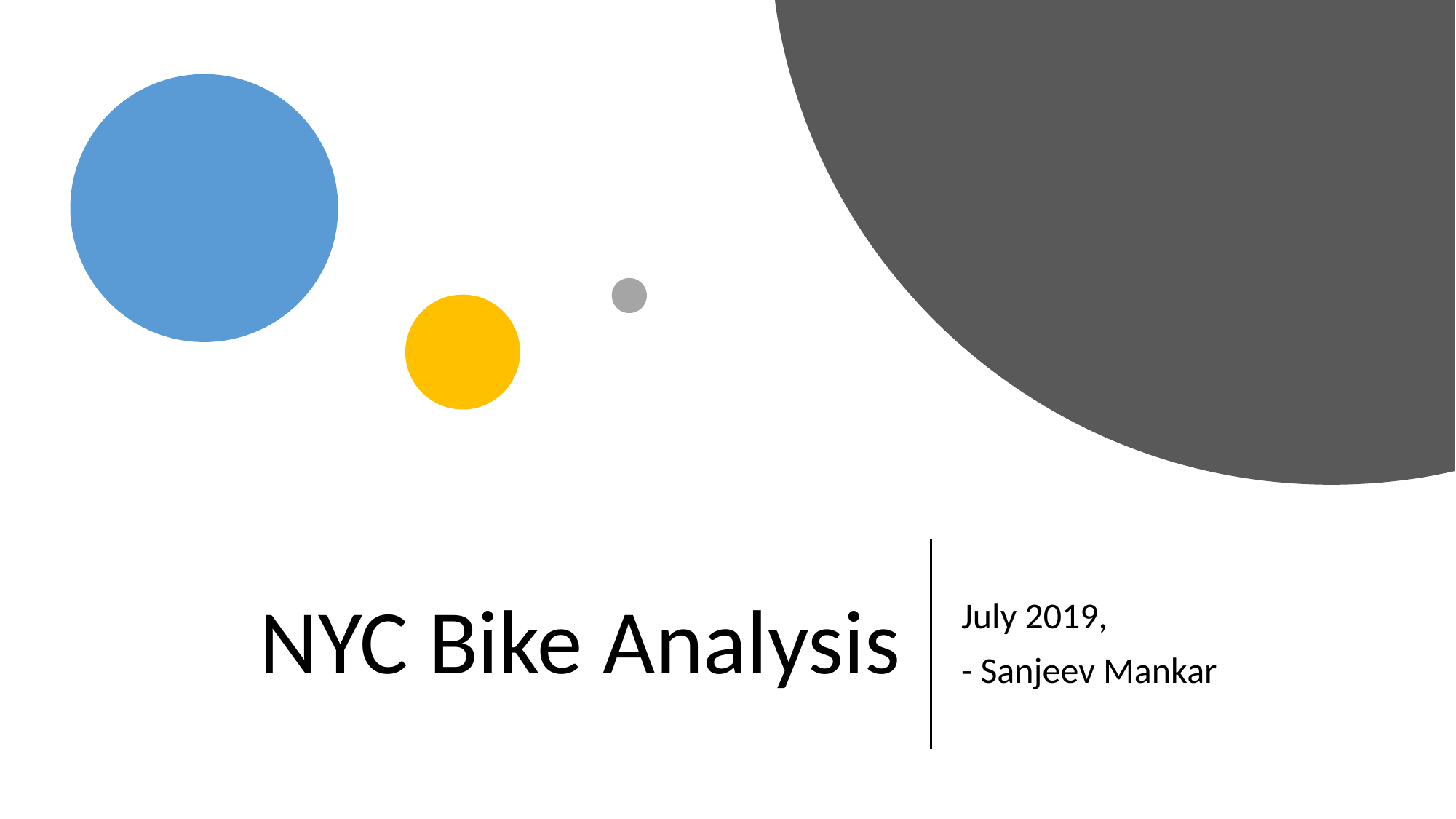

# NYC Bike Analysis
July 2019,
- Sanjeev Mankar